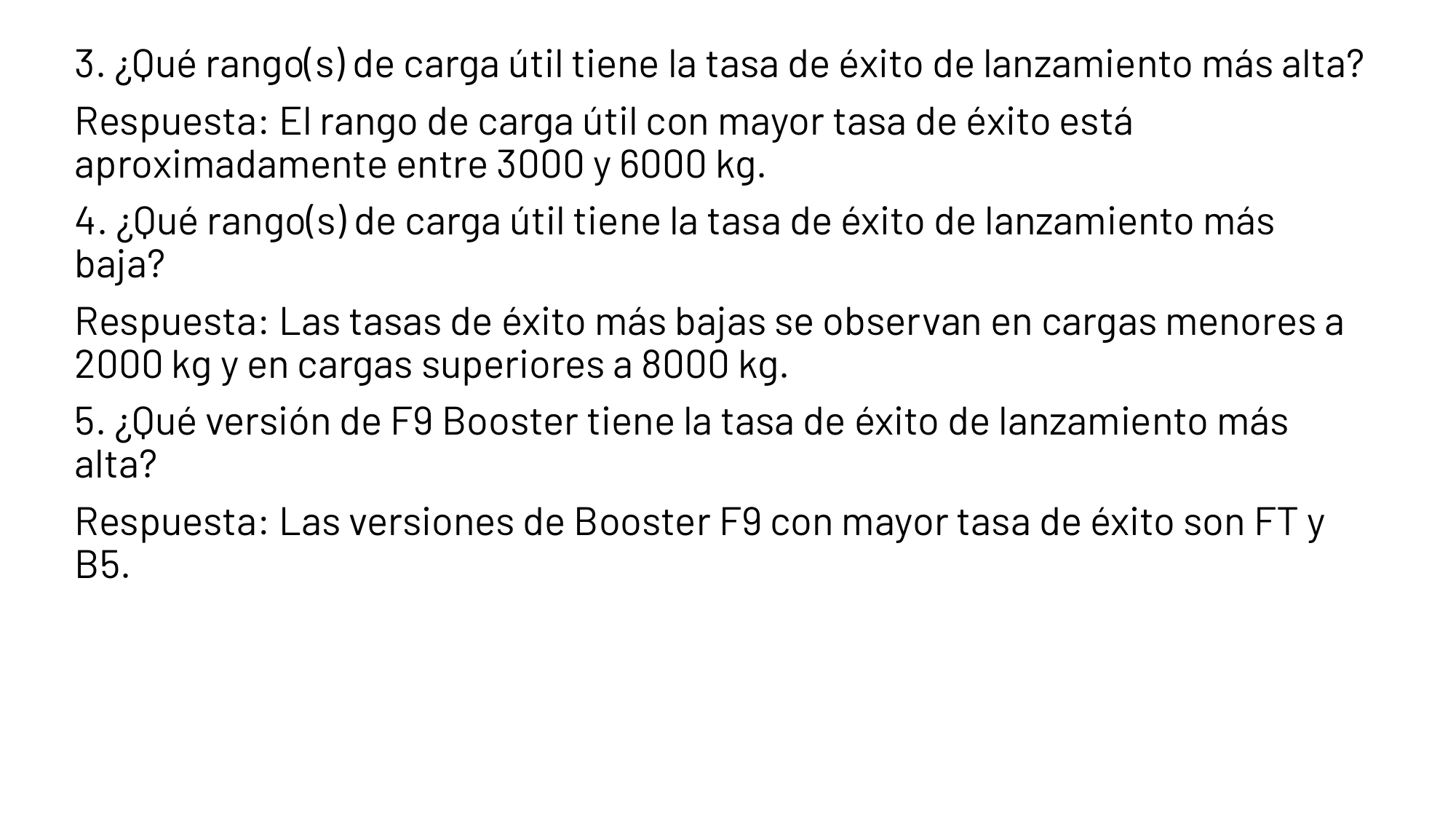

3. ¿Qué rango(s) de carga útil tiene la tasa de éxito de lanzamiento más alta?
Respuesta: El rango de carga útil con mayor tasa de éxito está aproximadamente entre 3000 y 6000 kg.
4. ¿Qué rango(s) de carga útil tiene la tasa de éxito de lanzamiento más baja?
Respuesta: Las tasas de éxito más bajas se observan en cargas menores a 2000 kg y en cargas superiores a 8000 kg.
5. ¿Qué versión de F9 Booster tiene la tasa de éxito de lanzamiento más alta?
Respuesta: Las versiones de Booster F9 con mayor tasa de éxito son FT y B5.